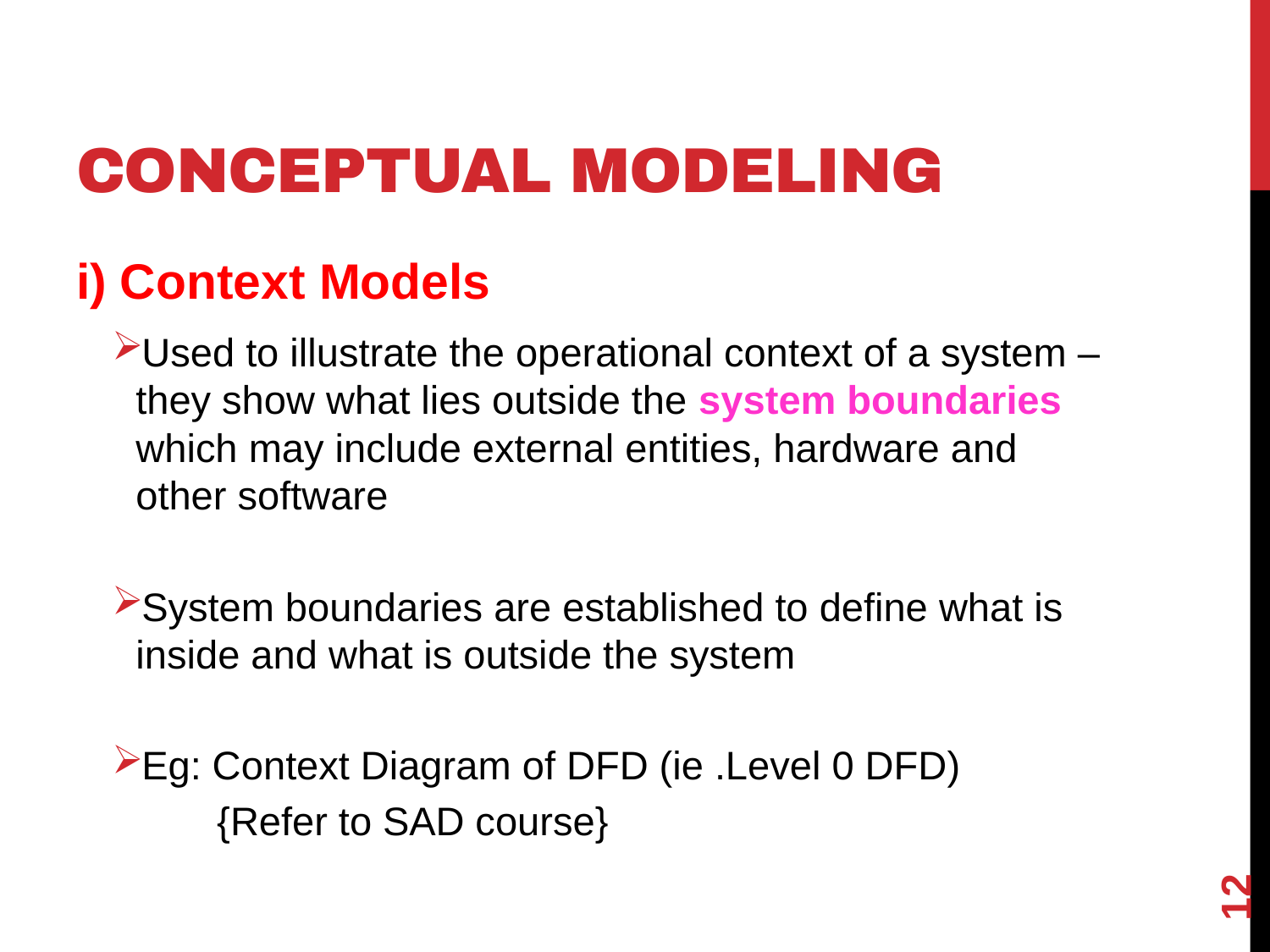

# Conceptual Modeling
i) Context Models
Used to illustrate the operational context of a system – they show what lies outside the system boundaries which may include external entities, hardware and other software

System boundaries are established to define what is inside and what is outside the system

Eg: Context Diagram of DFD (ie .Level 0 DFD)
         {Refer to SAD course}
12